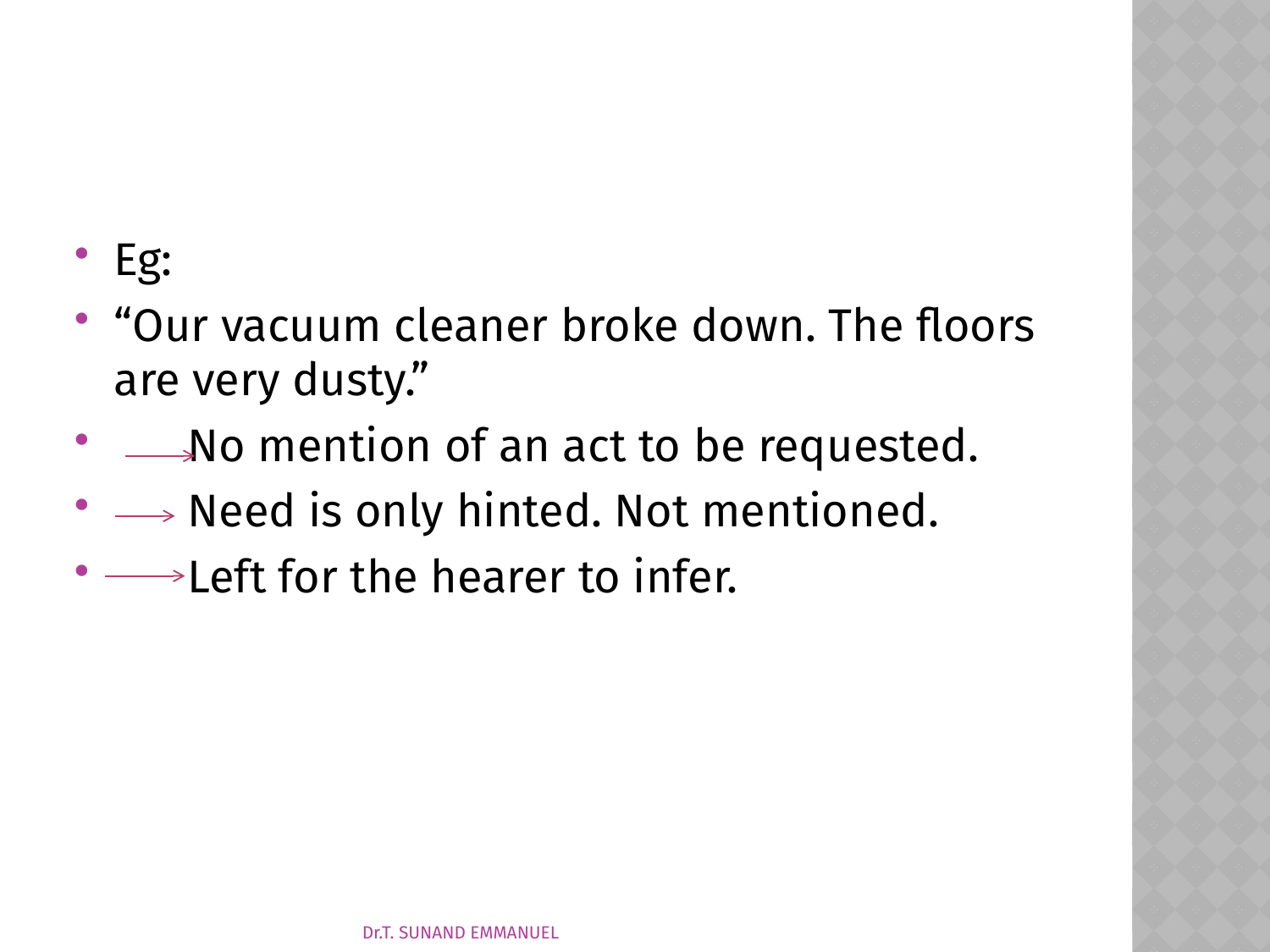

#
Eg:
“Our vacuum cleaner broke down. The floors are very dusty.”
      No mention of an act to be requested.
      Need is only hinted. Not mentioned.
      Left for the hearer to infer.
Dr.T. SUNAND EMMANUEL